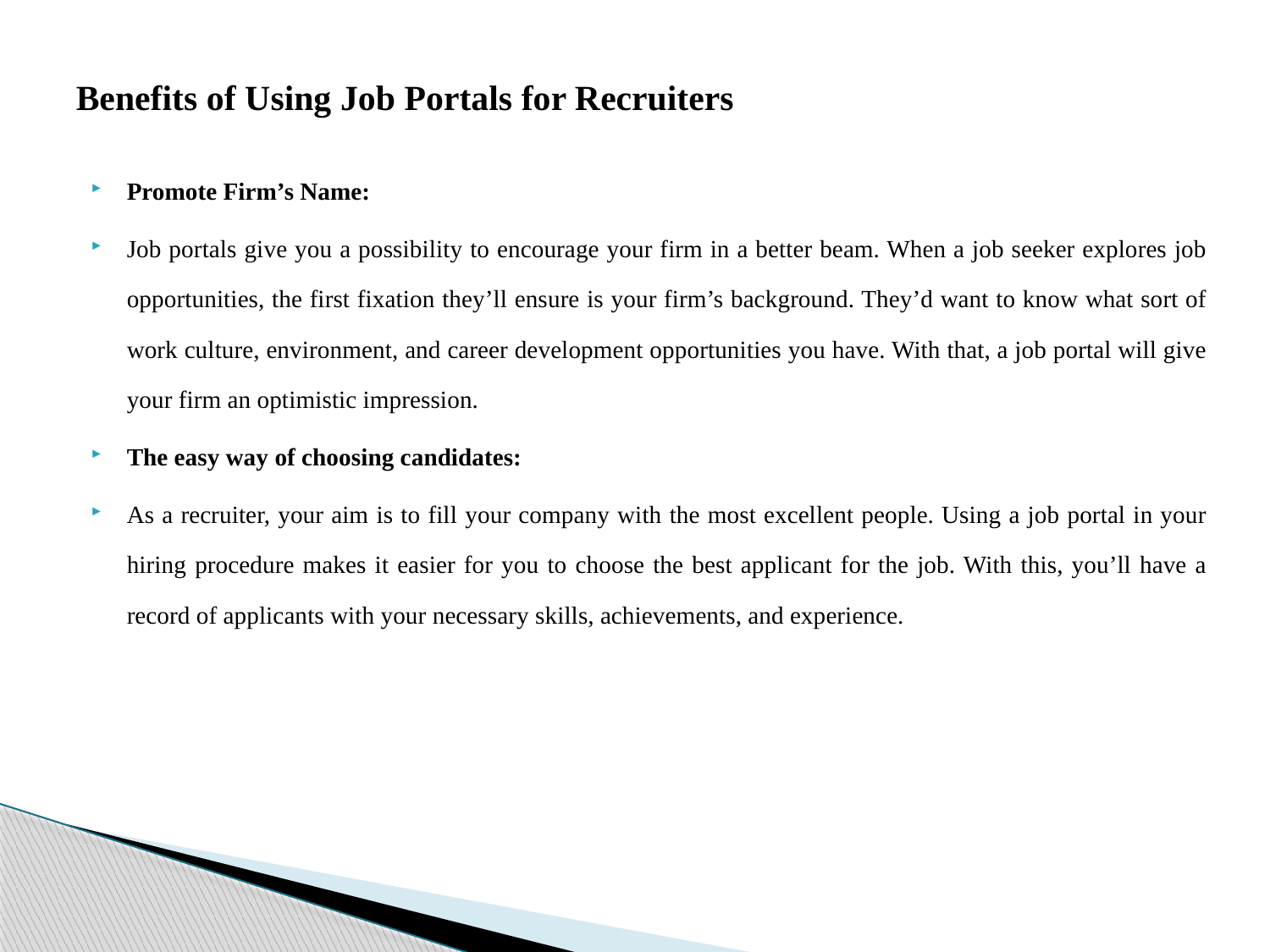

# Benefits of Using Job Portals for Recruiters
Promote Firm’s Name:
Job portals give you a possibility to encourage your firm in a better beam. When a job seeker explores job opportunities, the first fixation they’ll ensure is your firm’s background. They’d want to know what sort of work culture, environment, and career development opportunities you have. With that, a job portal will give your firm an optimistic impression.
The easy way of choosing candidates:
As a recruiter, your aim is to fill your company with the most excellent people. Using a job portal in your hiring procedure makes it easier for you to choose the best applicant for the job. With this, you’ll have a record of applicants with your necessary skills, achievements, and experience.